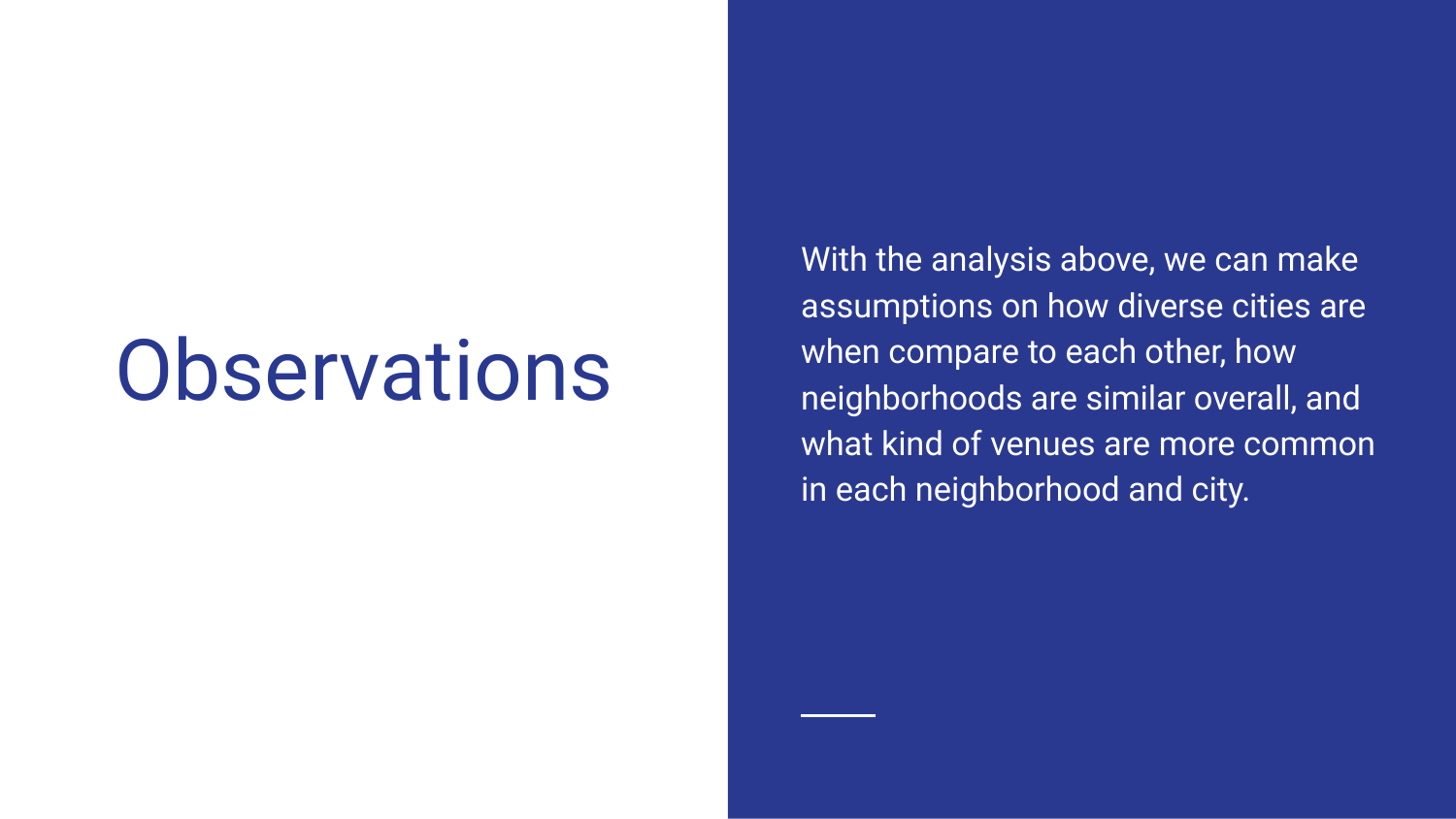

With the analysis above, we can make assumptions on how diverse cities are when compare to each other, how neighborhoods are similar overall, and what kind of venues are more common in each neighborhood and city.

# Observations